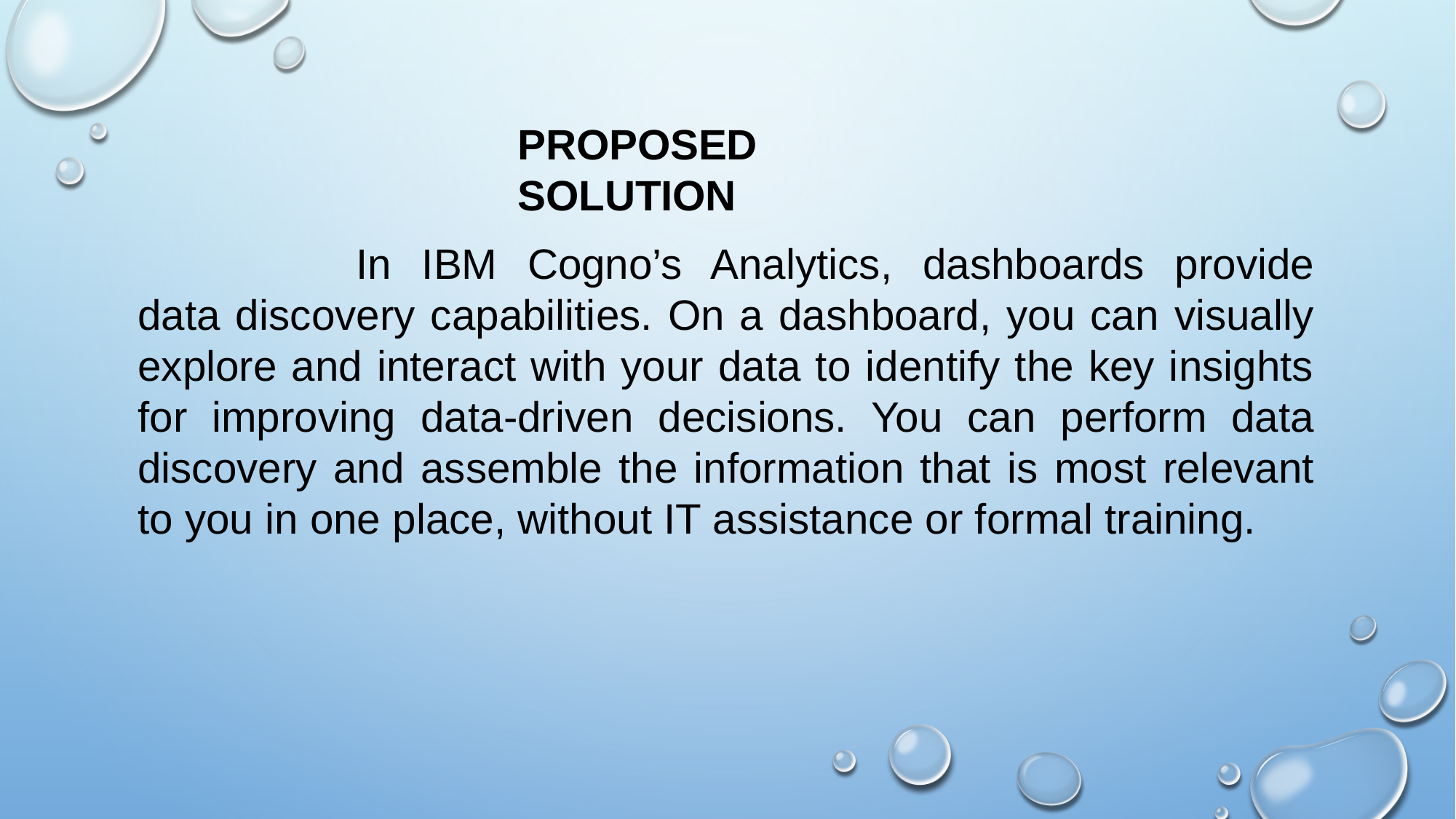

PROPOSED SOLUTION
		In IBM Cogno’s Analytics, dashboards provide data discovery capabilities. On a dashboard, you can visually explore and interact with your data to identify the key insights for improving data-driven decisions. You can perform data discovery and assemble the information that is most relevant to you in one place, without IT assistance or formal training.